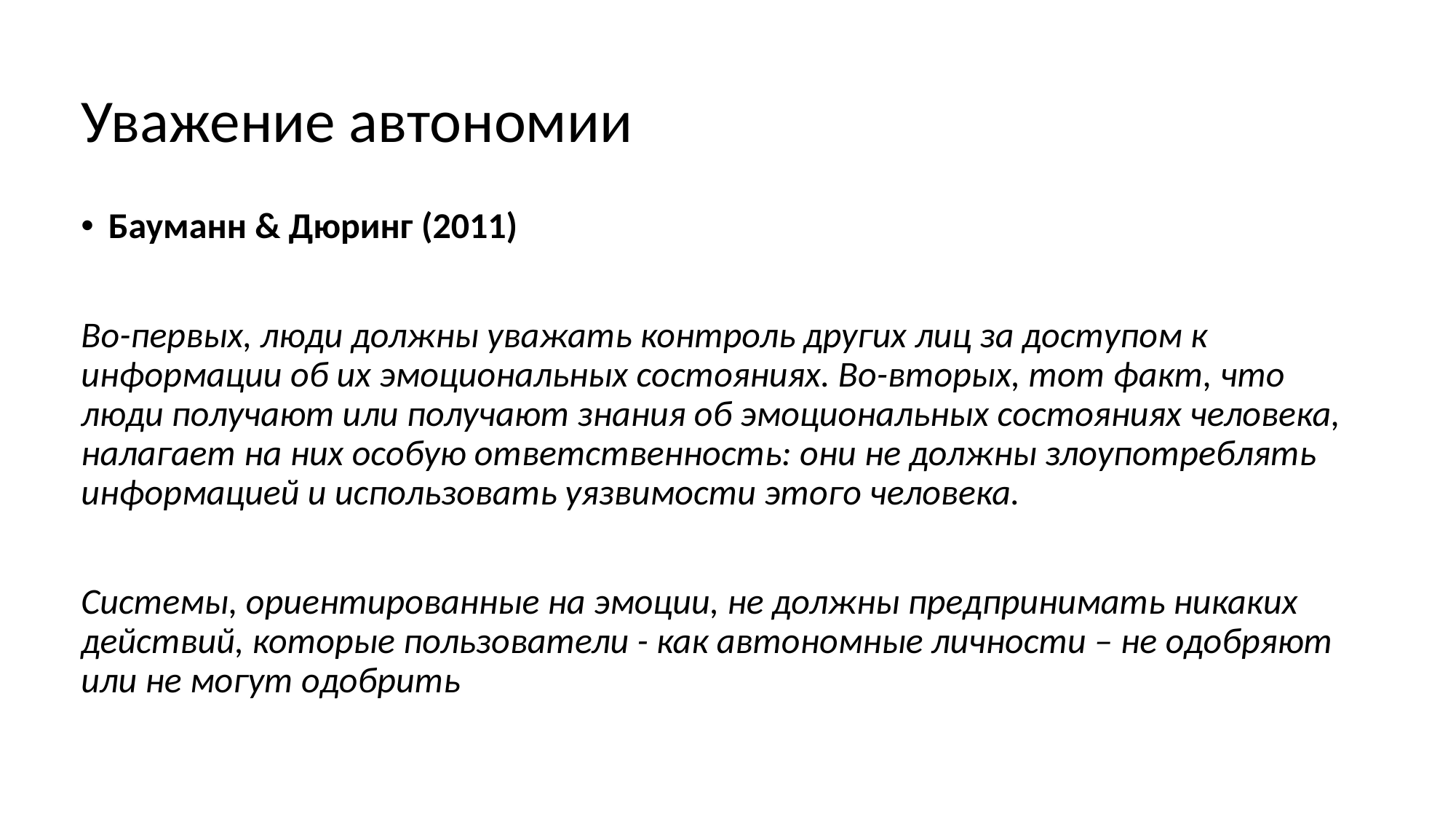

# Уважение автономии
Бауманн & Дюринг (2011)

Во-первых, люди должны уважать контроль других лиц за доступом к информации об их эмоциональных состояниях. Во-вторых, тот факт, что люди получают или получают знания об эмоциональных состояниях человека, налагает на них особую ответственность: они не должны злоупотреблять информацией и использовать уязвимости этого человека.

Системы, ориентированные на эмоции, не должны предпринимать никаких действий, которые пользователи - как автономные личности – не одобряют или не могут одобрить